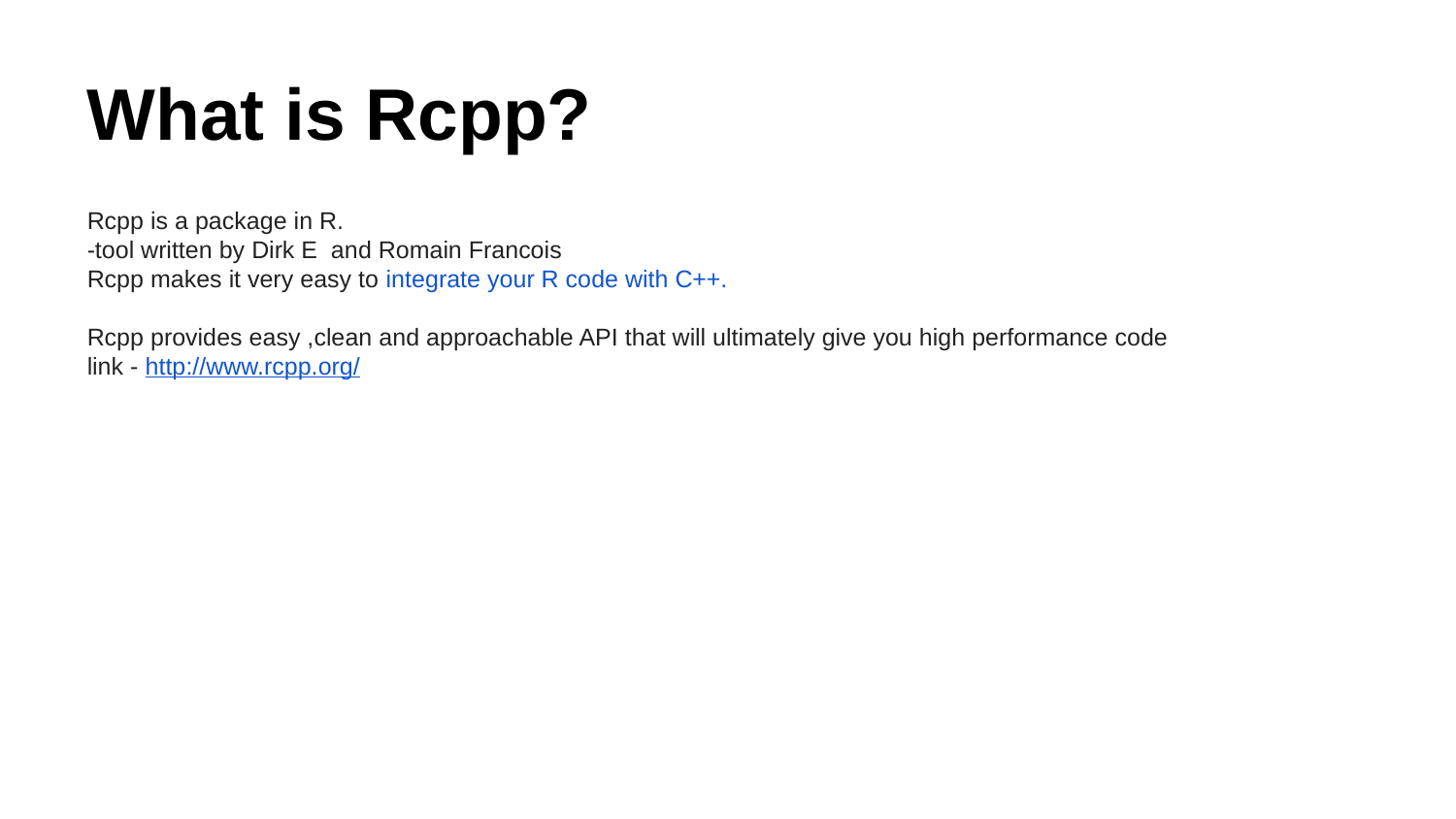

What is Rcpp?
Rcpp is a package in R.
-tool written by Dirk E  and Romain Francois
Rcpp makes it very easy to integrate your R code with C++.

Rcpp provides easy ,clean and approachable API that will ultimately give you high performance code
link - http://www.rcpp.org/